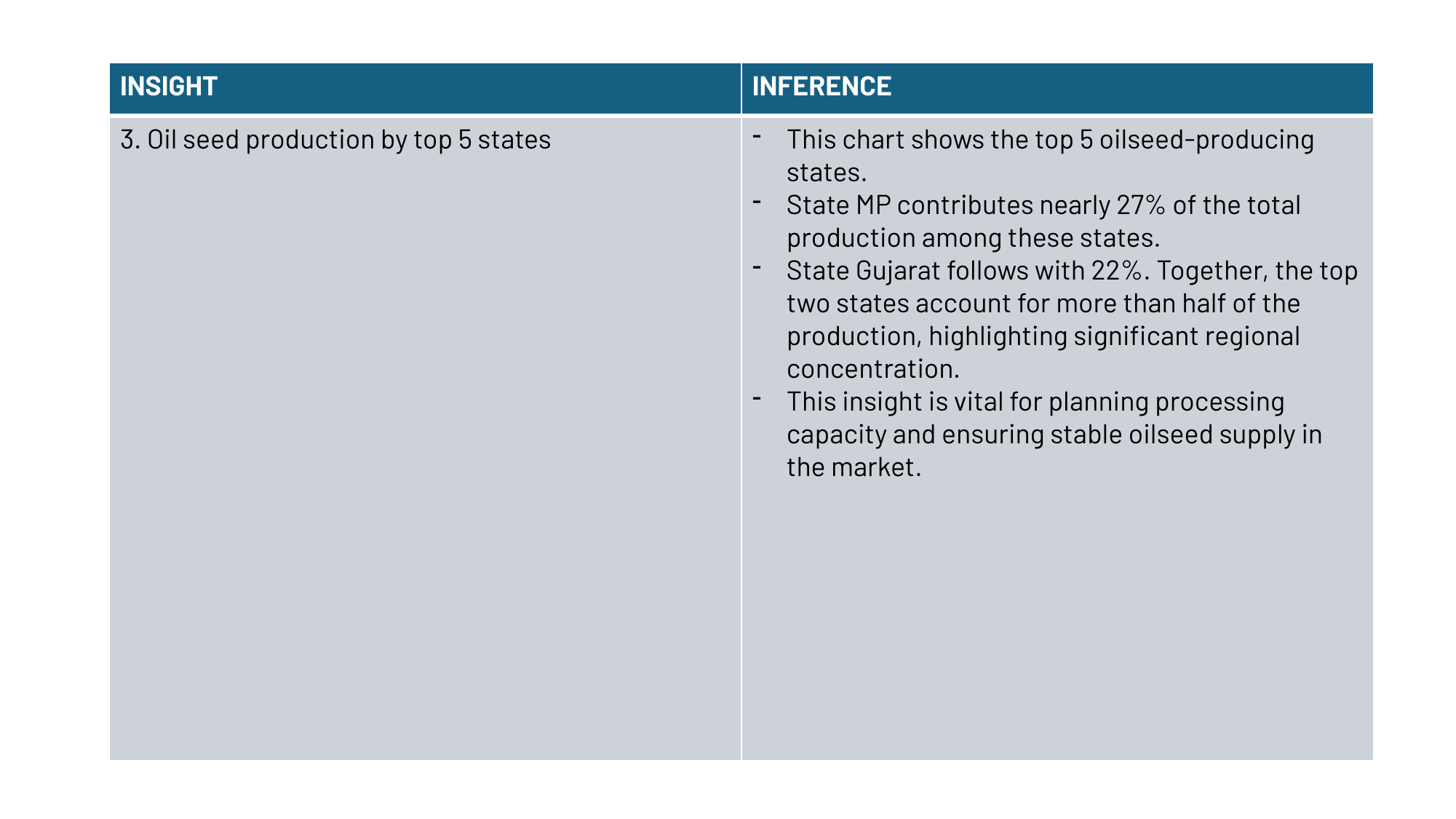

| INSIGHT | INFERENCE |
| --- | --- |
| 3. Oil seed production by top 5 states | This chart shows the top 5 oilseed-producing states. State MP contributes nearly 27% of the total production among these states. State Gujarat follows with 22%. Together, the top two states account for more than half of the production, highlighting significant regional concentration. This insight is vital for planning processing capacity and ensuring stable oilseed supply in the market. |